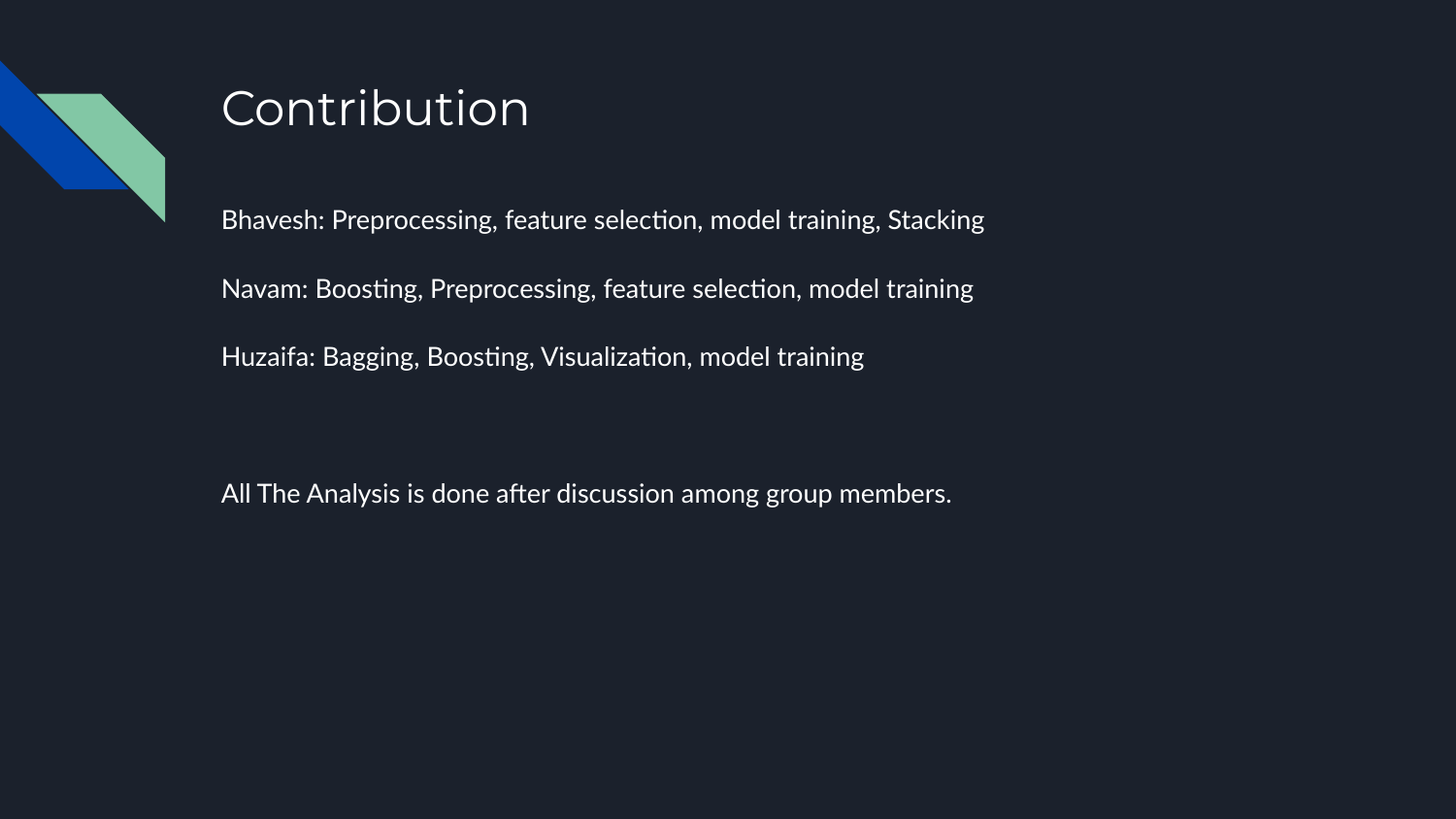

# Contribution
Bhavesh: Preprocessing, feature selection, model training, Stacking
Navam: Boosting, Preprocessing, feature selection, model training
Huzaifa: Bagging, Boosting, Visualization, model training

All The Analysis is done after discussion among group members.